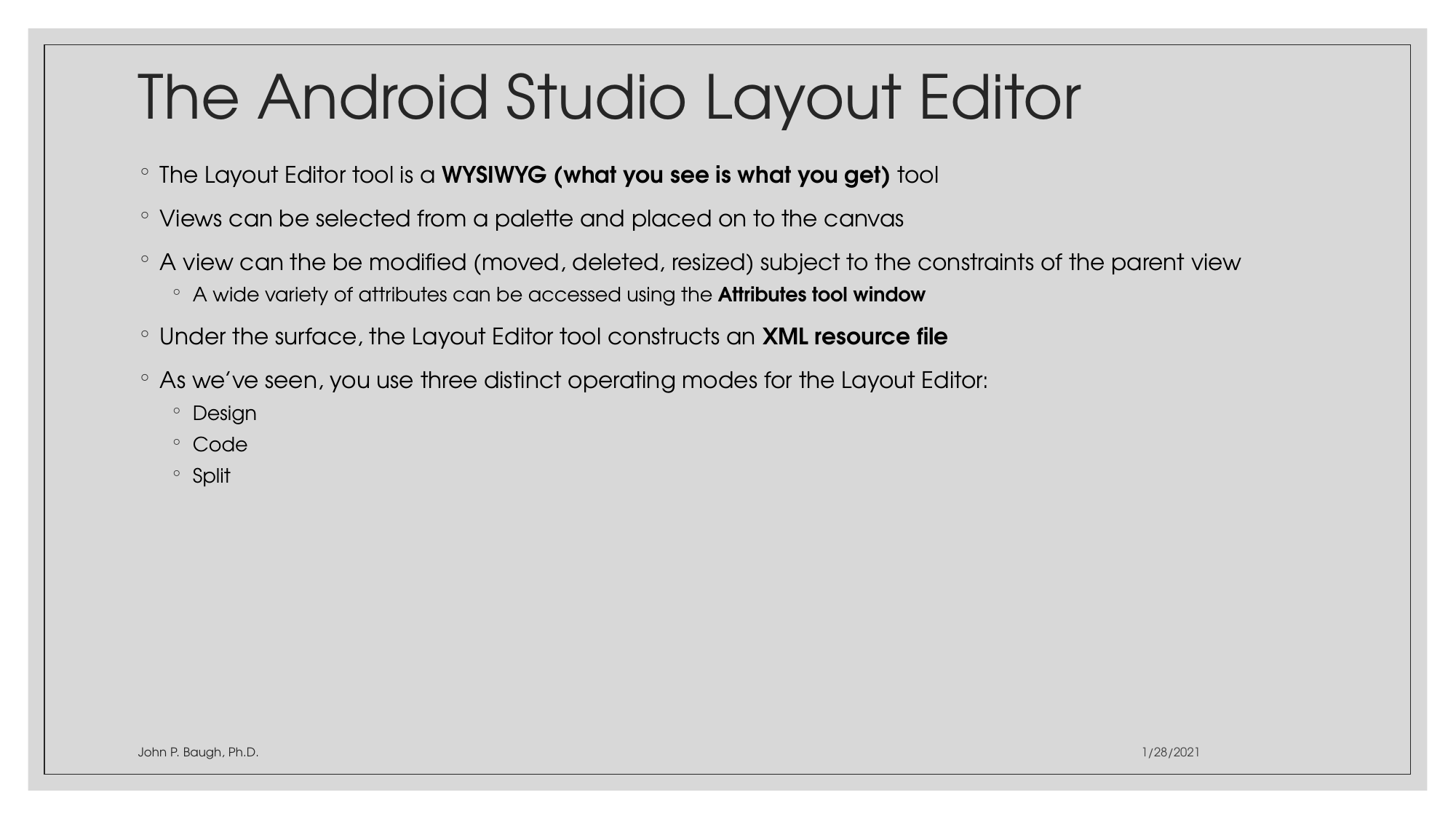

# The Android Studio Layout Editor
The Layout Editor tool is a WYSIWYG (what you see is what you get) tool
Views can be selected from a palette and placed on to the canvas
A view can the be modified (moved, deleted, resized) subject to the constraints of the parent view
A wide variety of attributes can be accessed using the Attributes tool window
Under the surface, the Layout Editor tool constructs an XML resource file
As we’ve seen, you use three distinct operating modes for the Layout Editor:
Design
Code
Split

John P. Baugh, Ph.D.
1/28/2021